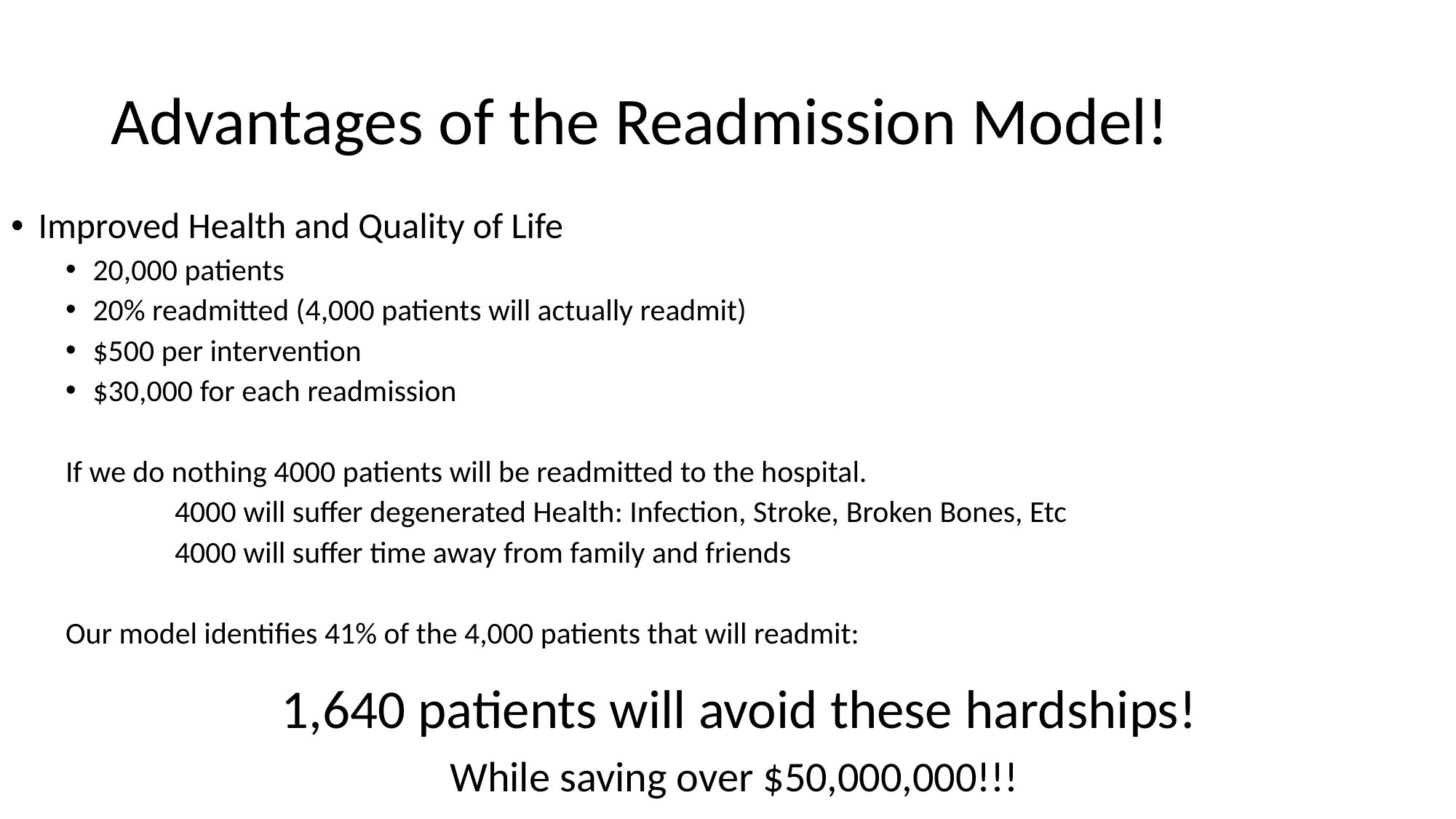

# Advantages of the Readmission Model!
Improved Health and Quality of Life
20,000 patients
20% readmitted (4,000 patients will actually readmit)
$500 per intervention
$30,000 for each readmission

If we do nothing 4000 patients will be readmitted to the hospital.
	4000 will suffer degenerated Health: Infection, Stroke, Broken Bones, Etc
	4000 will suffer time away from family and friends

Our model identifies 41% of the 4,000 patients that will readmit:

1,640 patients will avoid these hardships!
While saving over $50,000,000!!!